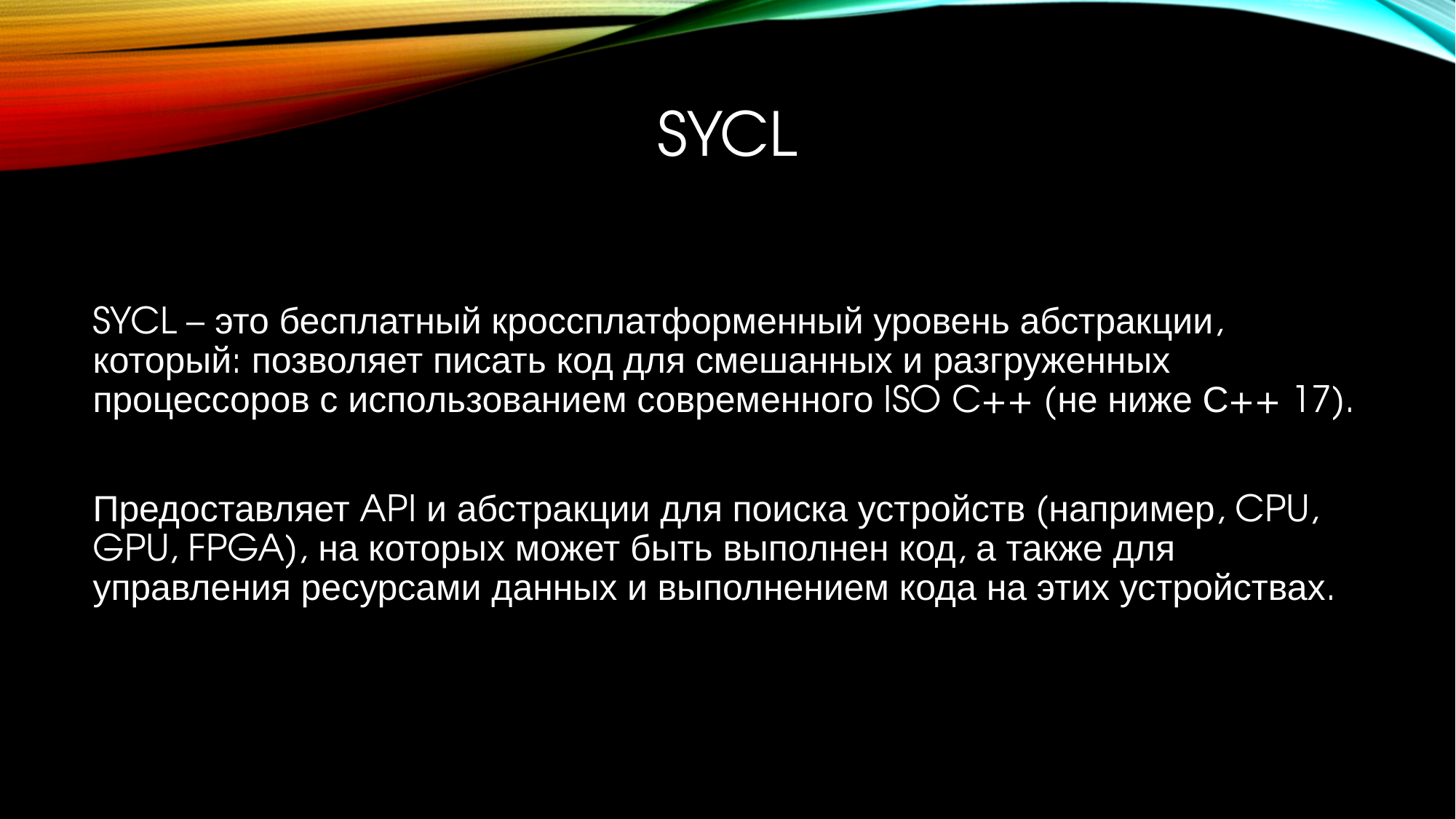

# SYCL
SYCL – это бесплатный кроссплатформенный уровень абстракции, который: позволяет писать код для смешанных и разгруженных процессоров с использованием современного ISO C++ (не ниже С++ 17).

Предоставляет API и абстракции для поиска устройств (например, CPU, GPU, FPGA), на которых может быть выполнен код, а также для управления ресурсами данных и выполнением кода на этих устройствах.